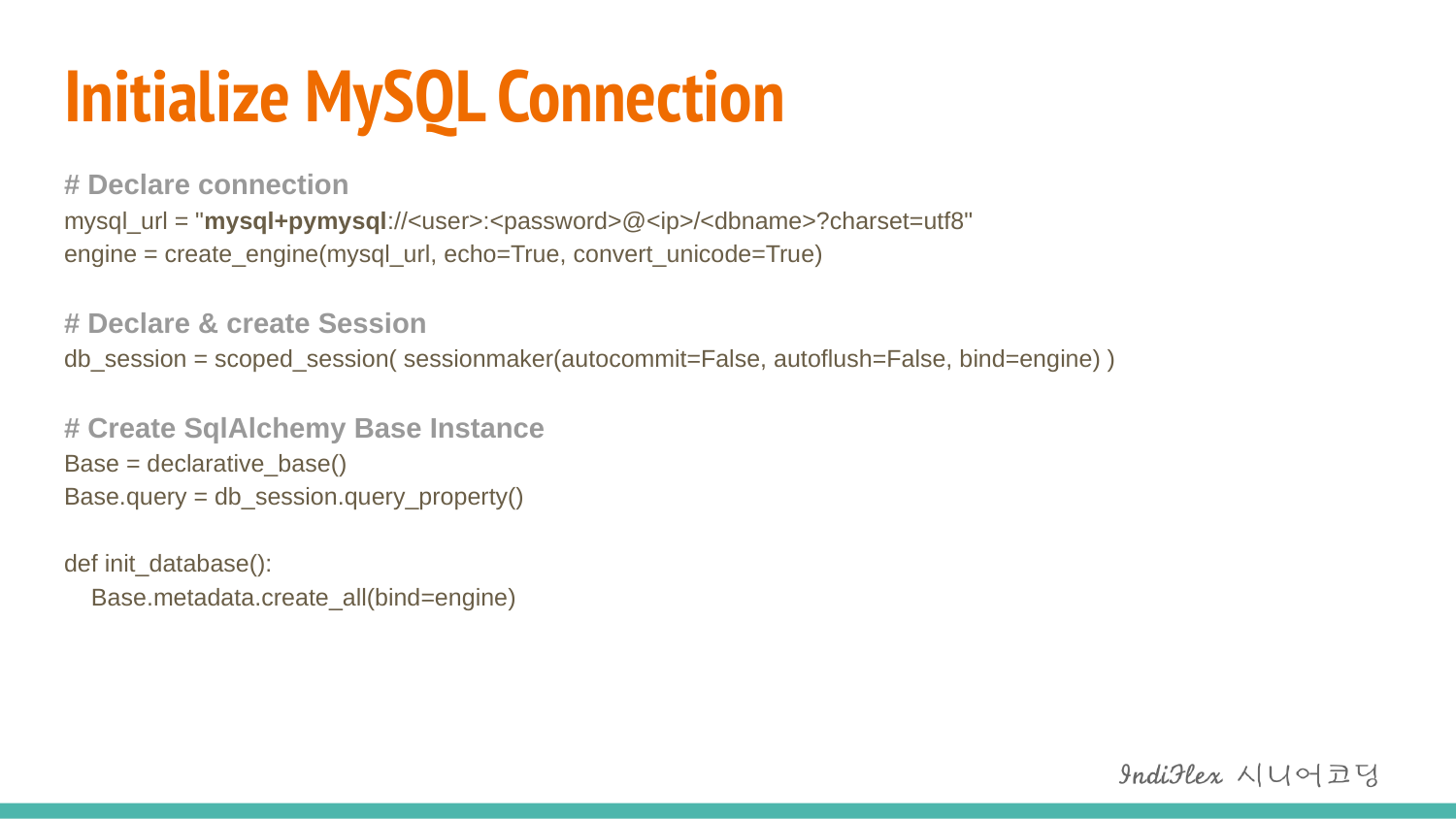

# Initialize MySQL Connection
# Declare connection mysql_url = "mysql+pymysql://<user>:<password>@<ip>/<dbname>?charset=utf8" engine = create_engine(mysql_url, echo=True, convert_unicode=True)
# Declare & create Session db_session = scoped_session( sessionmaker(autocommit=False, autoflush=False, bind=engine) )
# Create SqlAlchemy Base Instance Base = declarative_base() Base.query = db_session.query_property() def init_database(): Base.metadata.create_all(bind=engine)